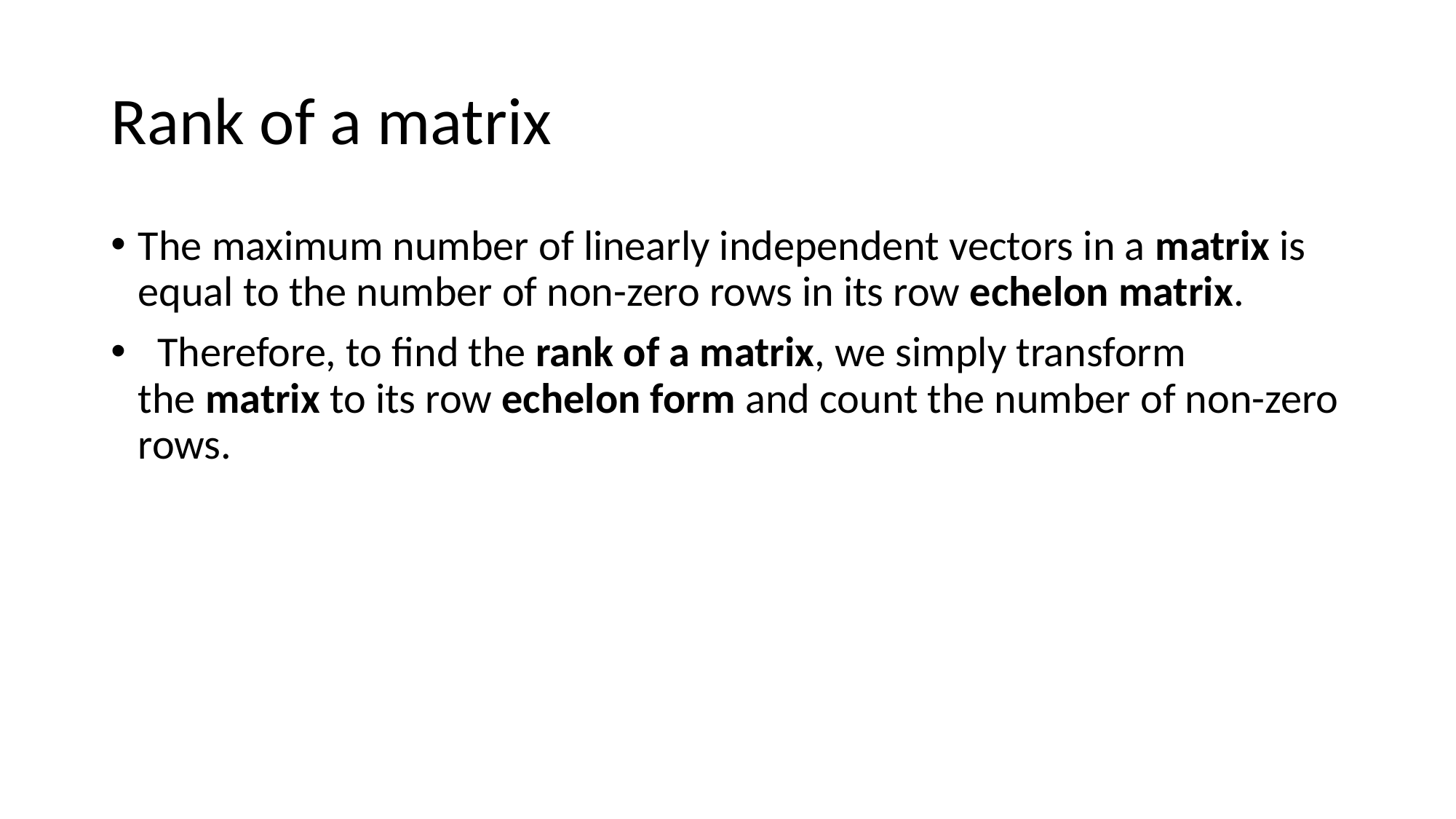

# Rank of a matrix
The maximum number of linearly independent vectors in a matrix is equal to the number of non-zero rows in its row echelon matrix.
  Therefore, to find the rank of a matrix, we simply transform the matrix to its row echelon form and count the number of non-zero rows.